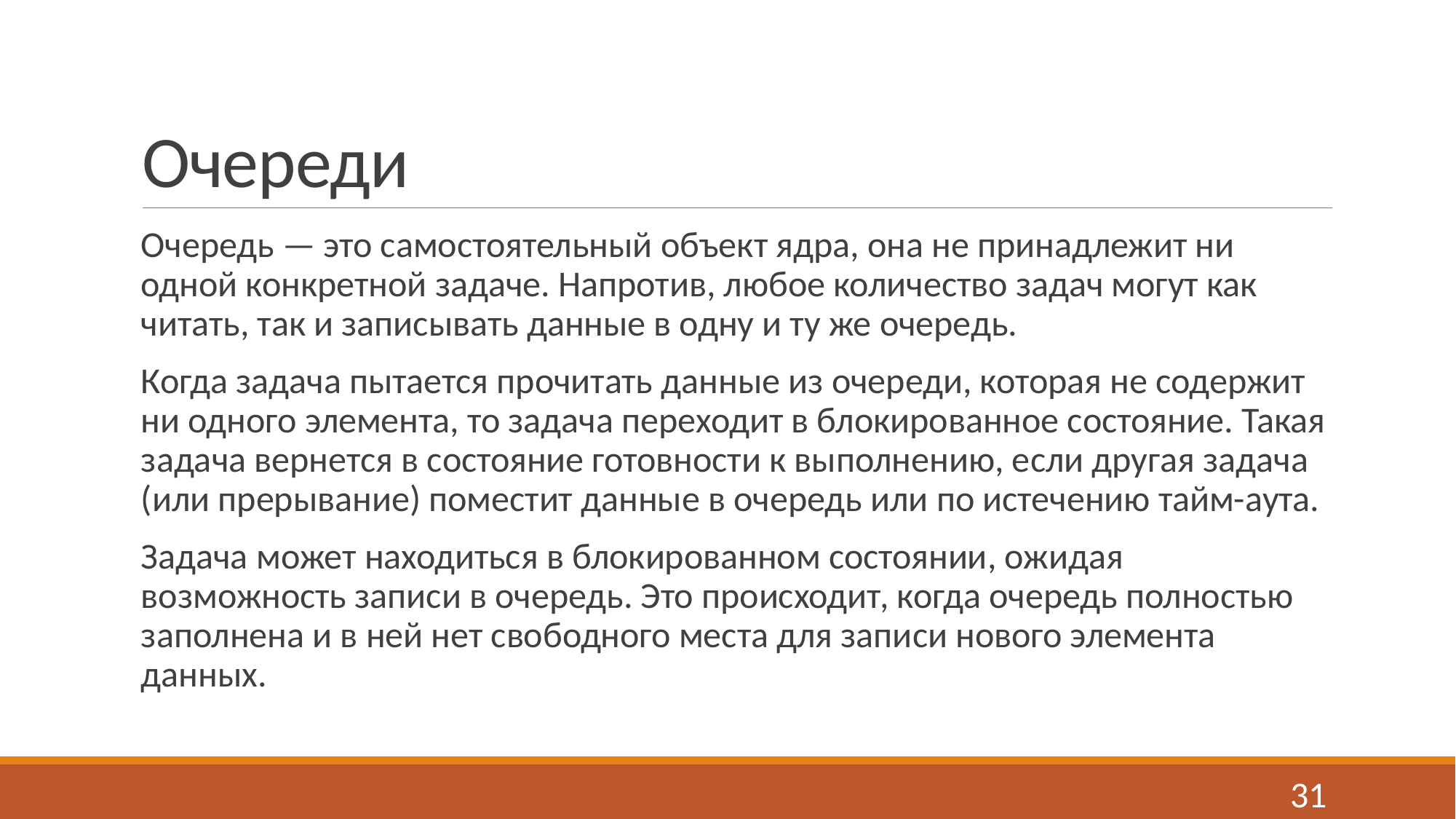

# Очереди
Очередь — это самостоятельный объект ядра, она не принадлежит ни одной конкретной задаче. Напротив, любое количество задач могут как читать, так и записывать данные в одну и ту же очередь.
Когда задача пытается прочитать данные из очереди, которая не содержит ни одного элемента, то задача переходит в блокированное состояние. Такая задача вернется в состояние готовности к выполнению, если другая задача (или прерывание) поместит данные в очередь или по истечению тайм-аута.
Задача может находиться в блокированном состоянии, ожидая возможность записи в очередь. Это происходит, когда очередь полностью заполнена и в ней нет свободного места для записи нового элемента данных.

31